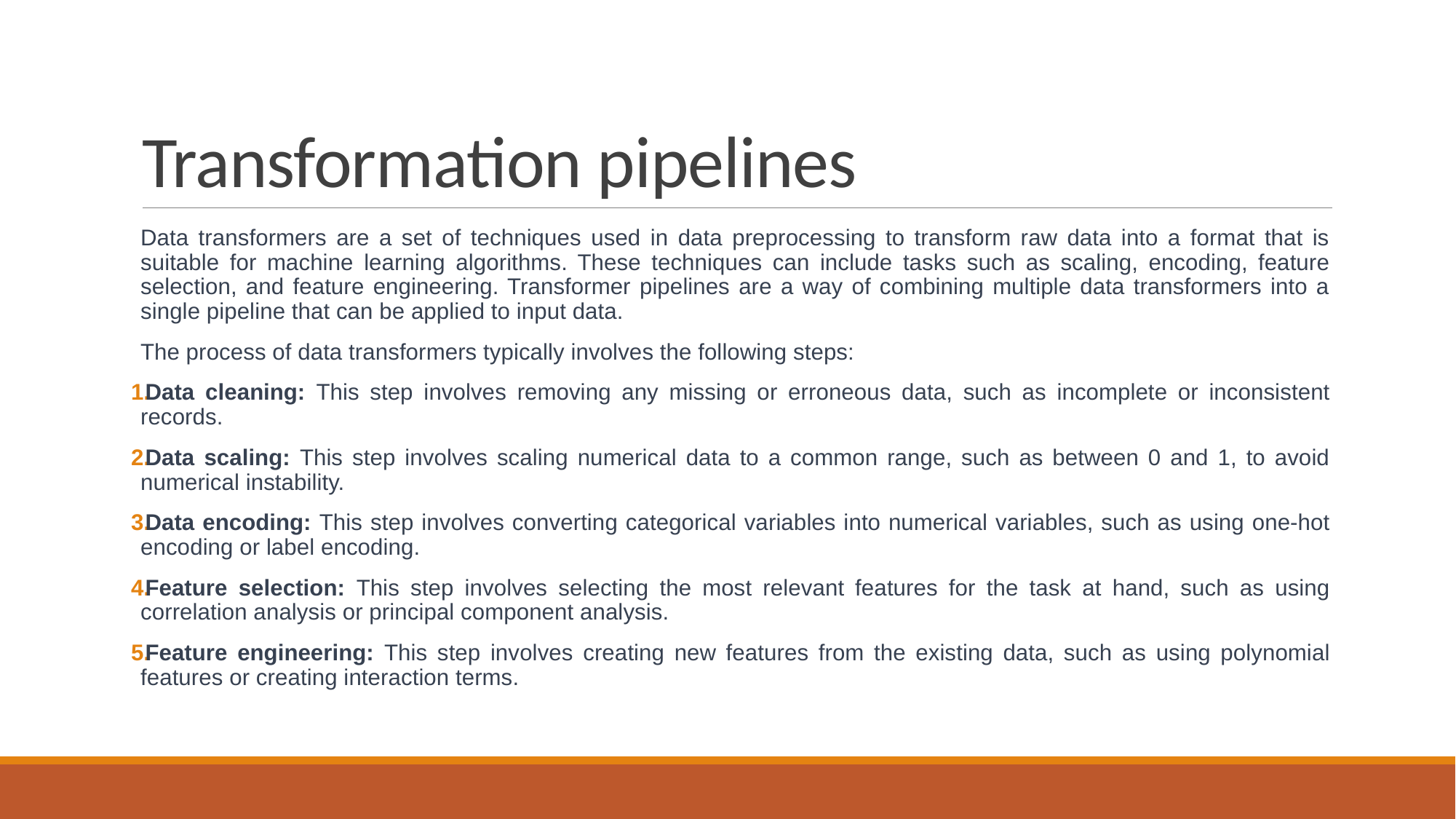

# Transformation pipelines
Data transformers are a set of techniques used in data preprocessing to transform raw data into a format that is suitable for machine learning algorithms. These techniques can include tasks such as scaling, encoding, feature selection, and feature engineering. Transformer pipelines are a way of combining multiple data transformers into a single pipeline that can be applied to input data.
The process of data transformers typically involves the following steps:
Data cleaning: This step involves removing any missing or erroneous data, such as incomplete or inconsistent records.
Data scaling: This step involves scaling numerical data to a common range, such as between 0 and 1, to avoid numerical instability.
Data encoding: This step involves converting categorical variables into numerical variables, such as using one-hot encoding or label encoding.
Feature selection: This step involves selecting the most relevant features for the task at hand, such as using correlation analysis or principal component analysis.
Feature engineering: This step involves creating new features from the existing data, such as using polynomial features or creating interaction terms.